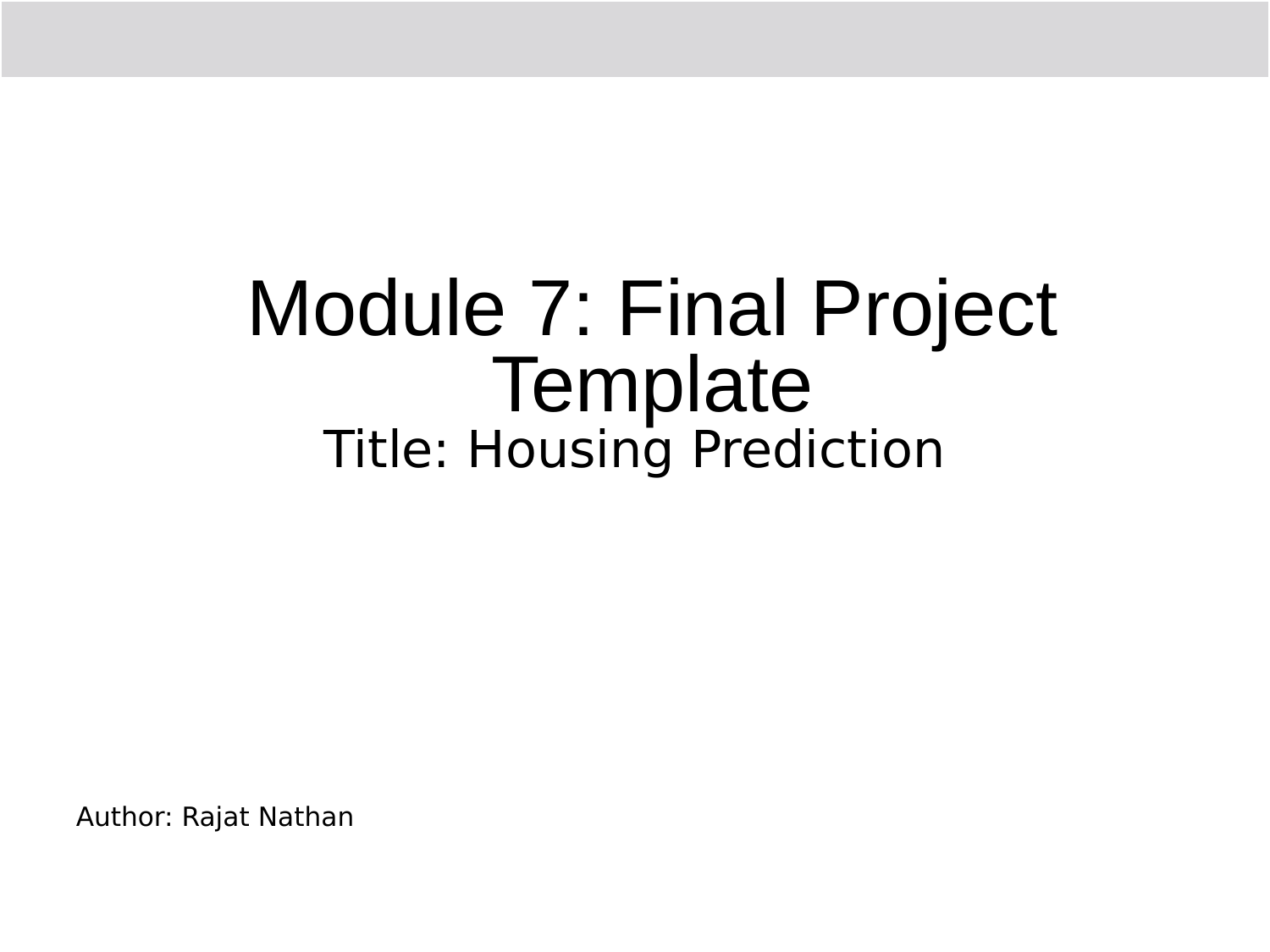

# Title: Housing Prediction
Author: Rajat Nathan